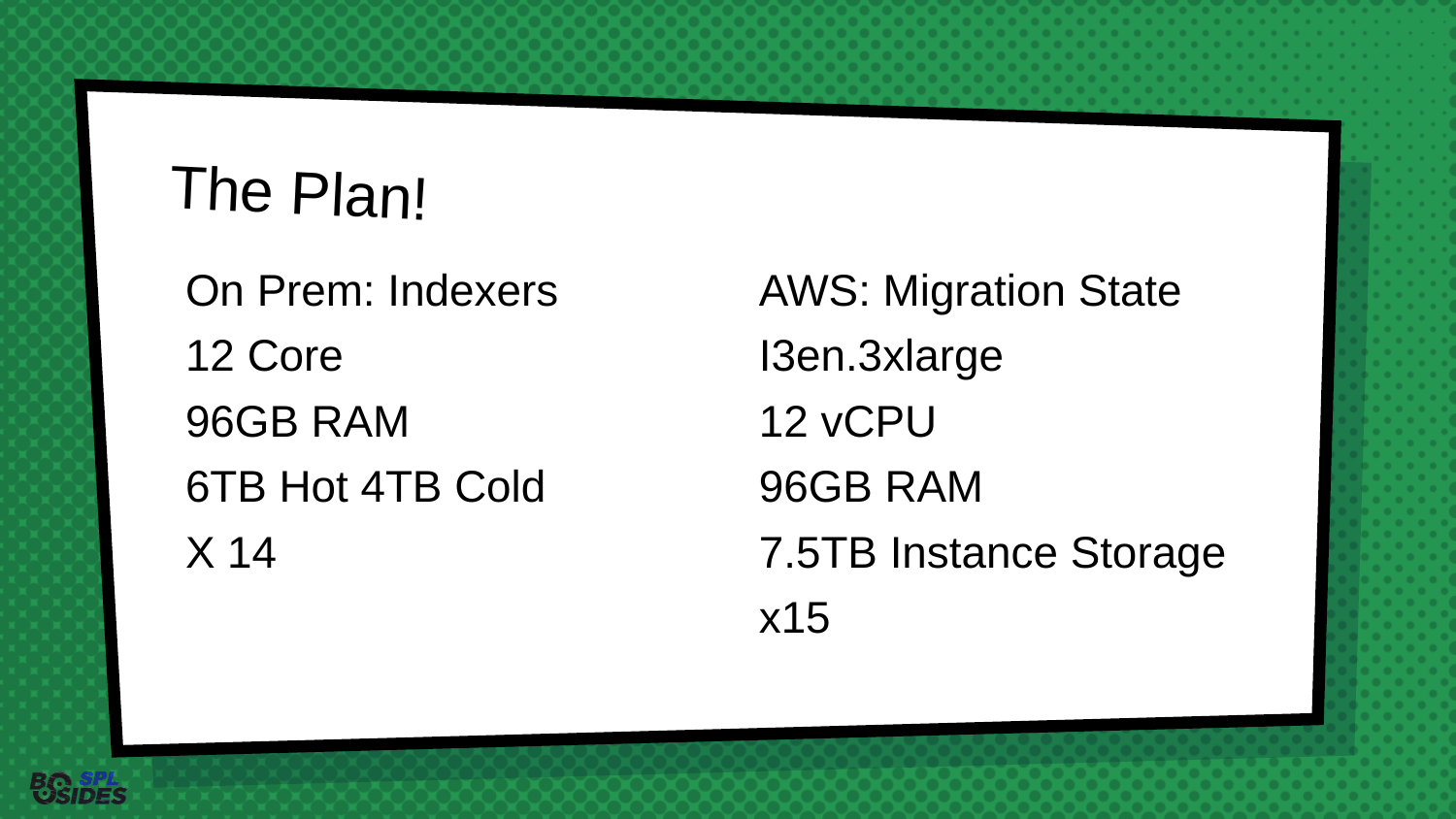

# The Plan!
On Prem: Indexers
12 Core
96GB RAM
6TB Hot 4TB Cold
X 14
AWS: Migration State
I3en.3xlarge
12 vCPU
96GB RAM
7.5TB Instance Storage
x15